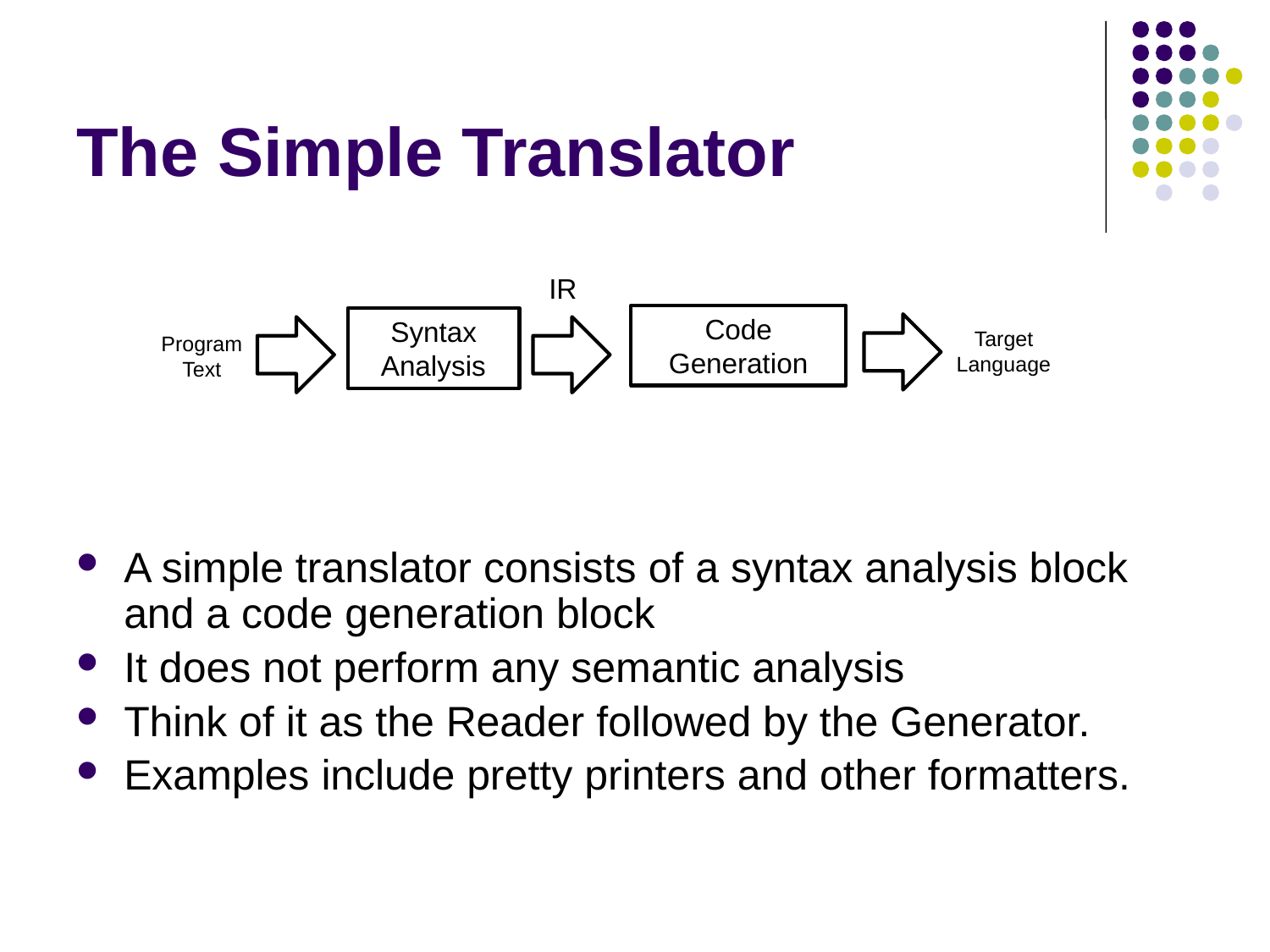

# The Simple Translator
IR
Code
Generation
Syntax
Analysis

Target
Language
Program
Text
A simple translator consists of a syntax analysis block and a code generation block
It does not perform any semantic analysis
Think of it as the Reader followed by the Generator.
Examples include pretty printers and other formatters.